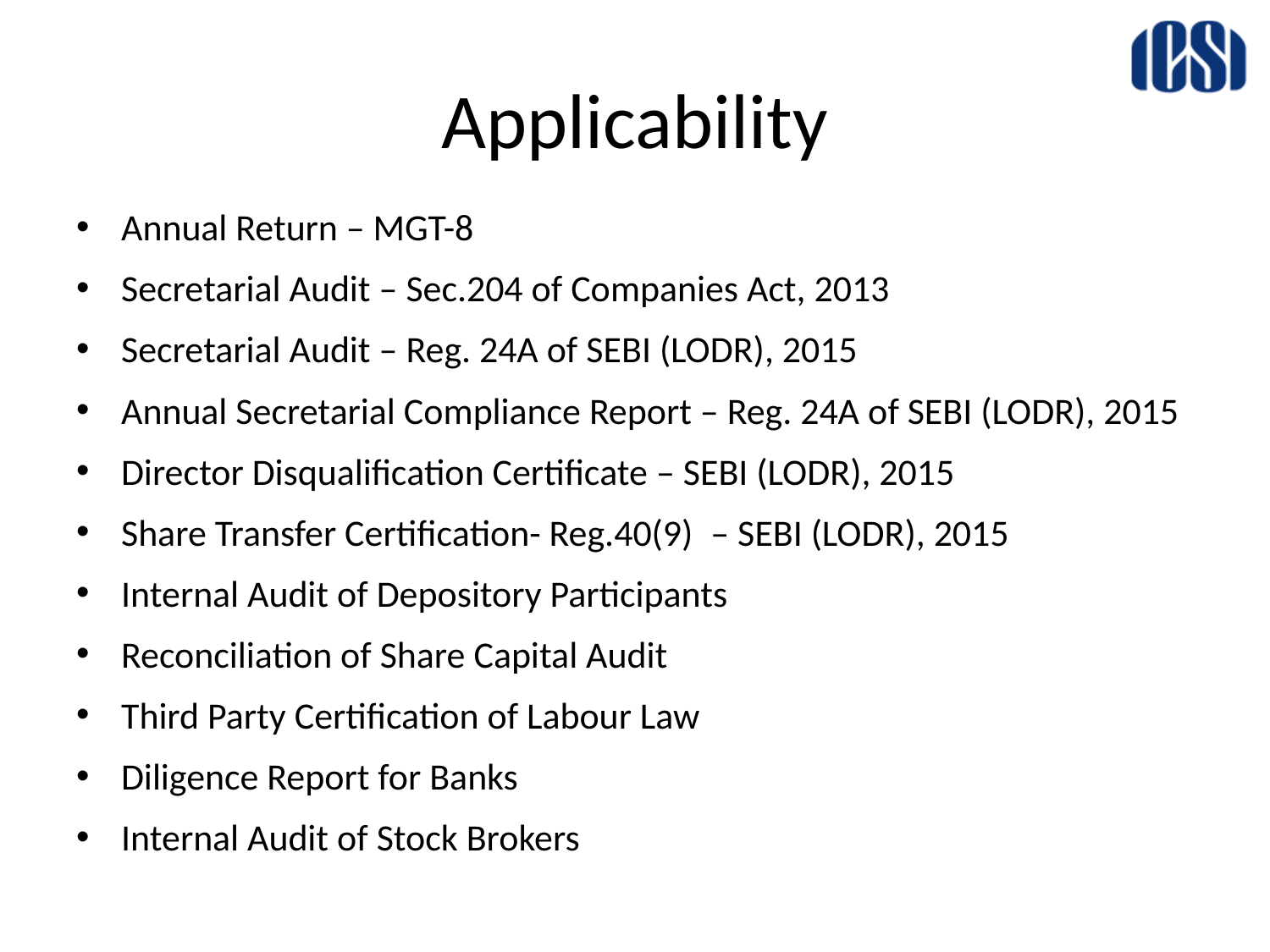

# Applicability
Annual Return – MGT-8
Secretarial Audit – Sec.204 of Companies Act, 2013
Secretarial Audit – Reg. 24A of SEBI (LODR), 2015
Annual Secretarial Compliance Report – Reg. 24A of SEBI (LODR), 2015
Director Disqualification Certificate – SEBI (LODR), 2015
Share Transfer Certification- Reg.40(9)  – SEBI (LODR), 2015
Internal Audit of Depository Participants
Reconciliation of Share Capital Audit
Third Party Certification of Labour Law
Diligence Report for Banks
Internal Audit of Stock Brokers